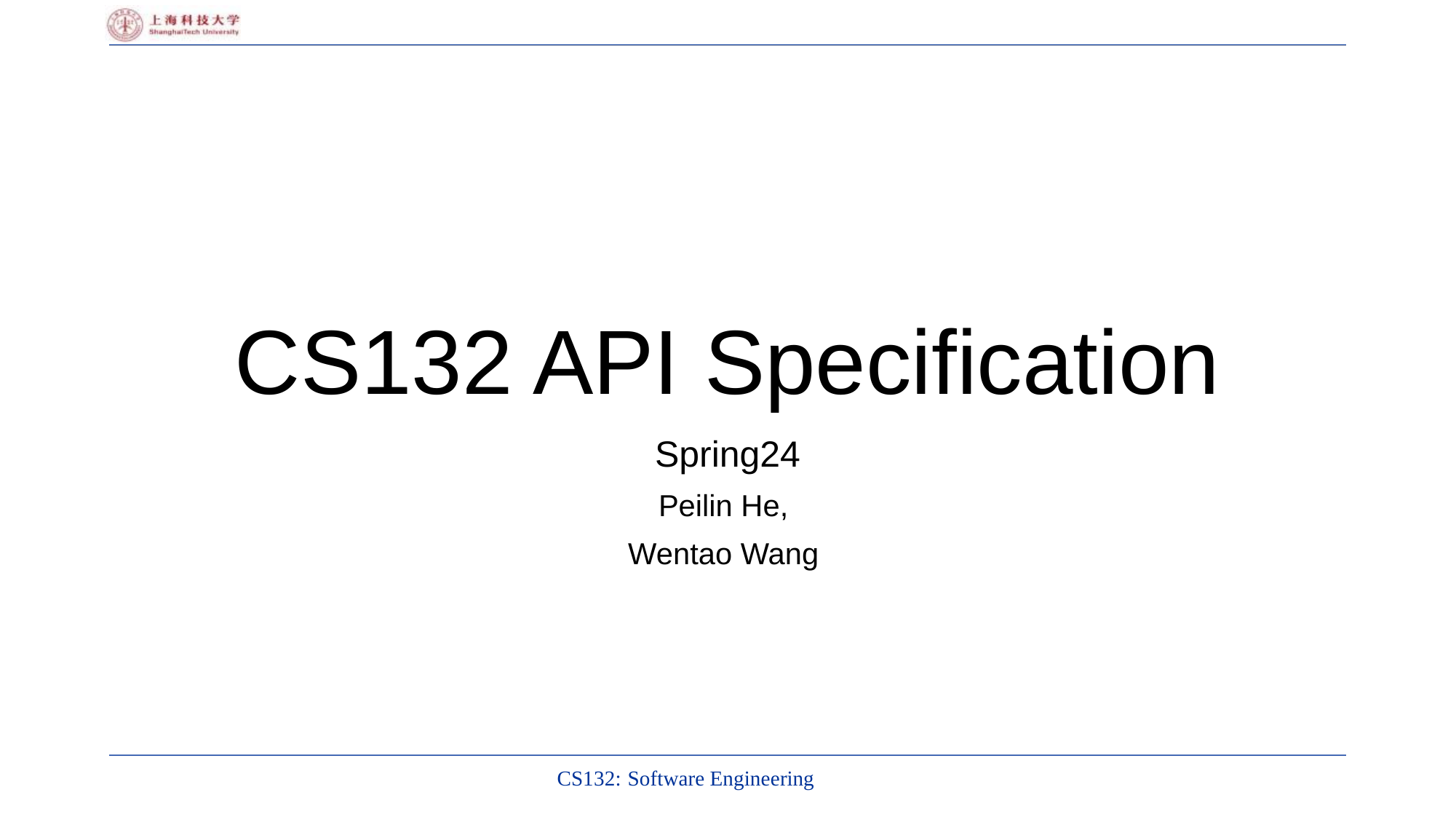

# CS132 API Specification
Spring24
Peilin He,
Wentao Wang